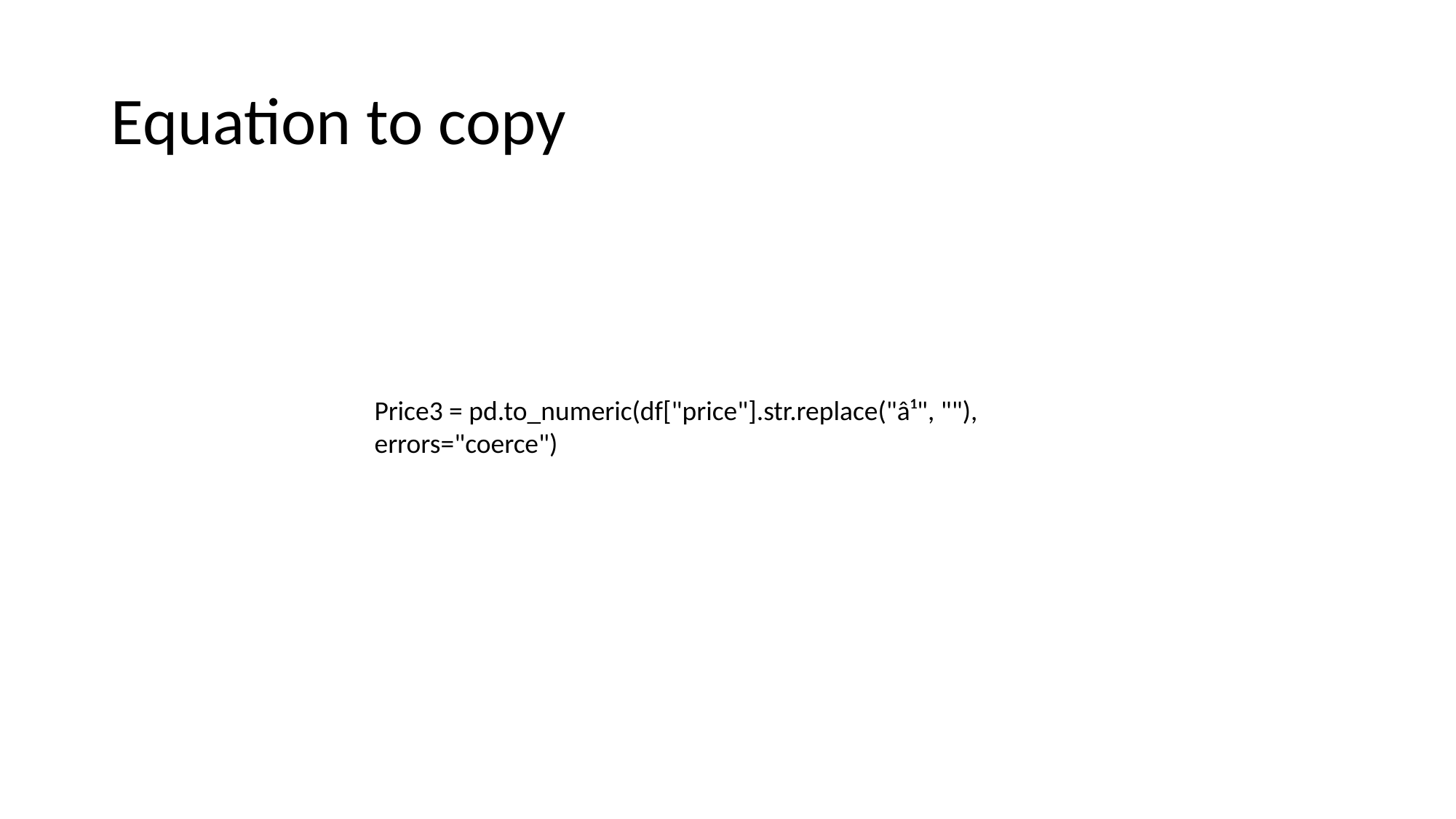

# Equation to copy
Price3 = pd.to_numeric(df["price"].str.replace("â¹", ""), errors="coerce")